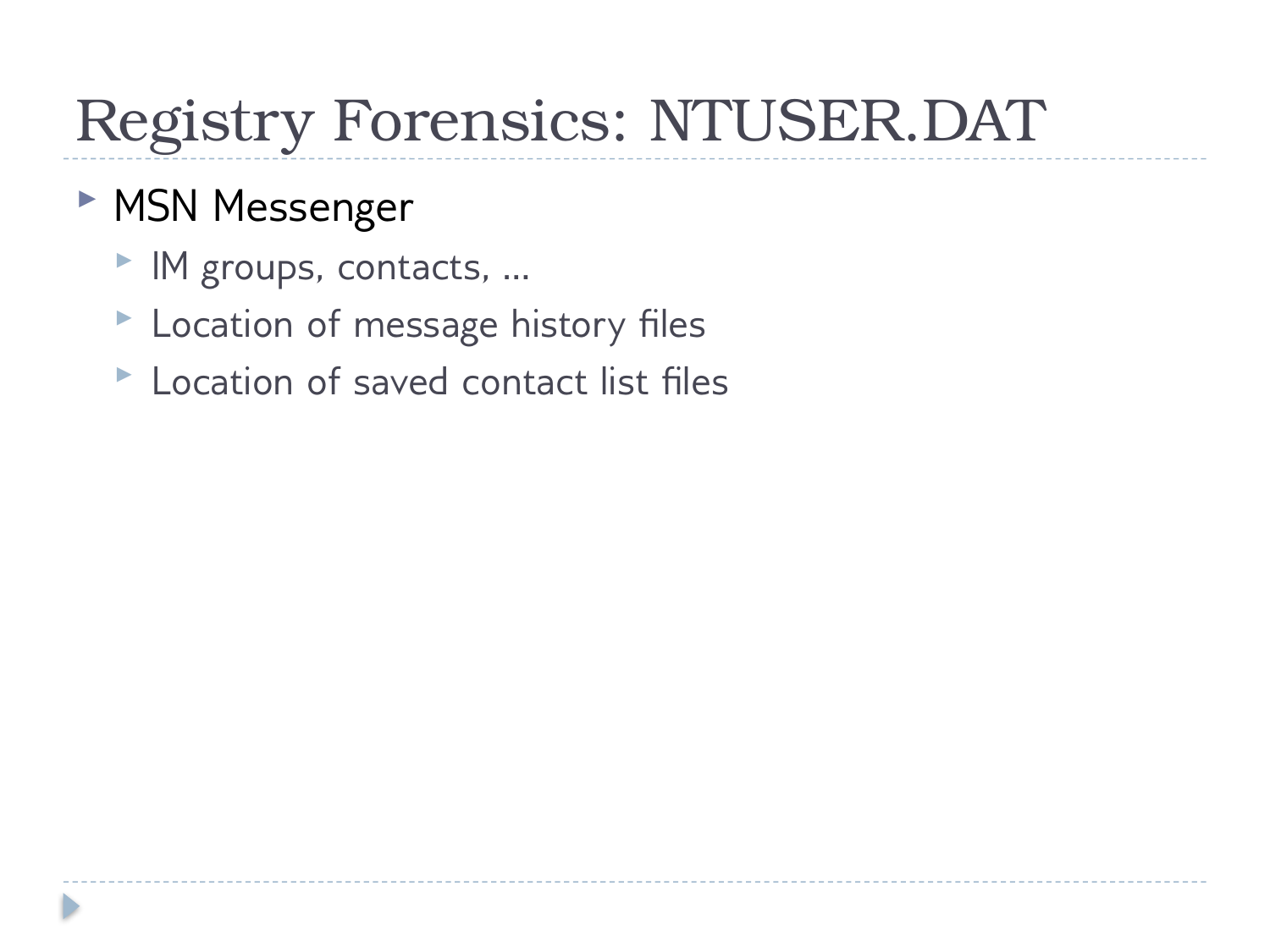

# Registry Forensics: NTUSER.DAT
MSN Messenger
IM groups, contacts, …
Location of message history files
Location of saved contact list files